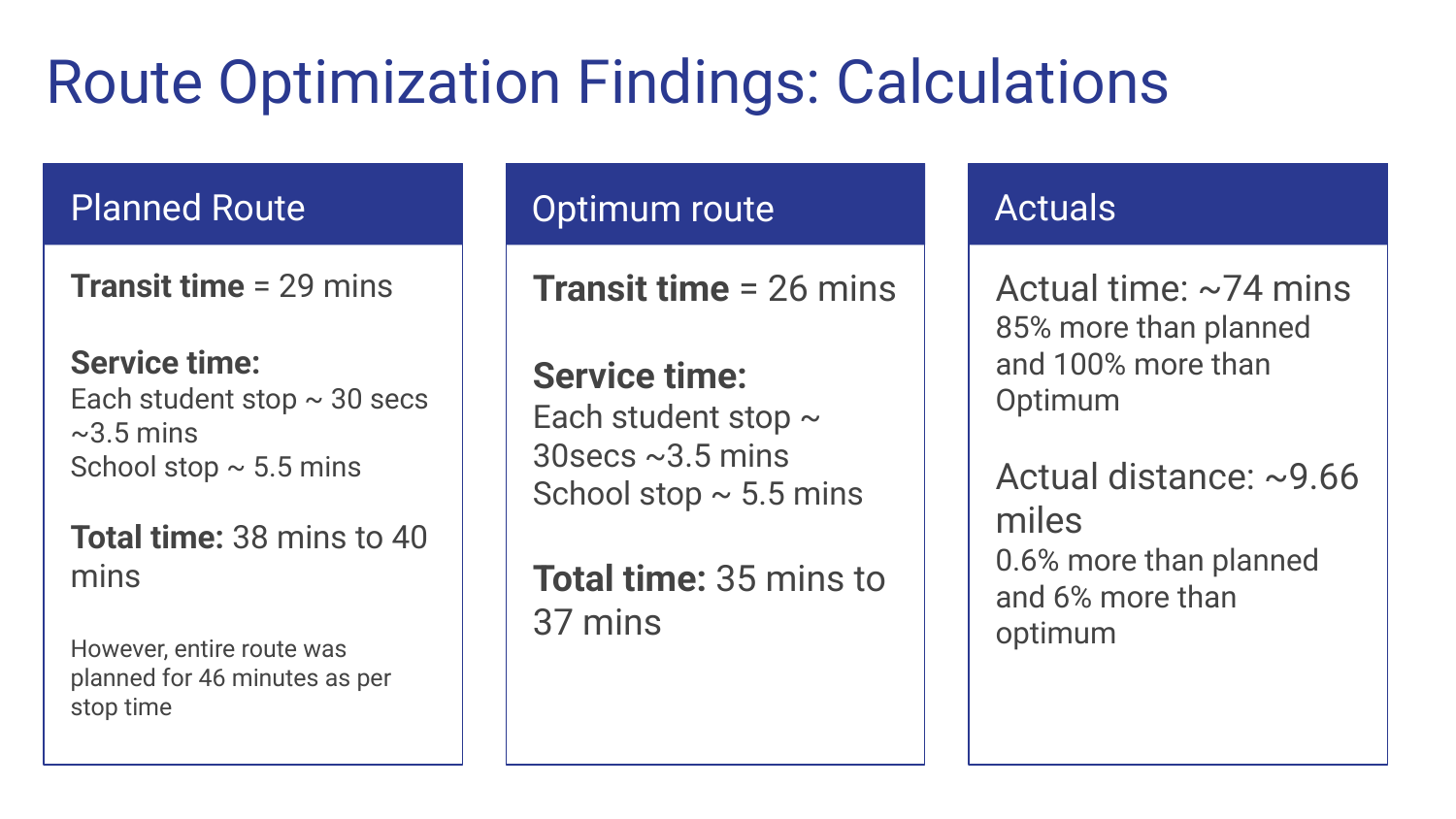

# Route Optimization Findings: Calculations

Planned Route
Actuals

Optimum route
Transit time = 29 mins

Service time:
Each student stop ~ 30 secs ~3.5 mins
School stop ~ 5.5 mins

Total time: 38 mins to 40 mins

However, entire route was planned for 46 minutes as per stop time
Transit time = 26 mins

Service time:
Each student stop ~ 30secs ~3.5 mins
School stop ~ 5.5 mins

Total time: 35 mins to 37 mins
Actual time: ~74 mins  85% more than planned and 100% more than Optimum

Actual distance: ~9.66 miles
0.6% more than planned and 6% more than optimum